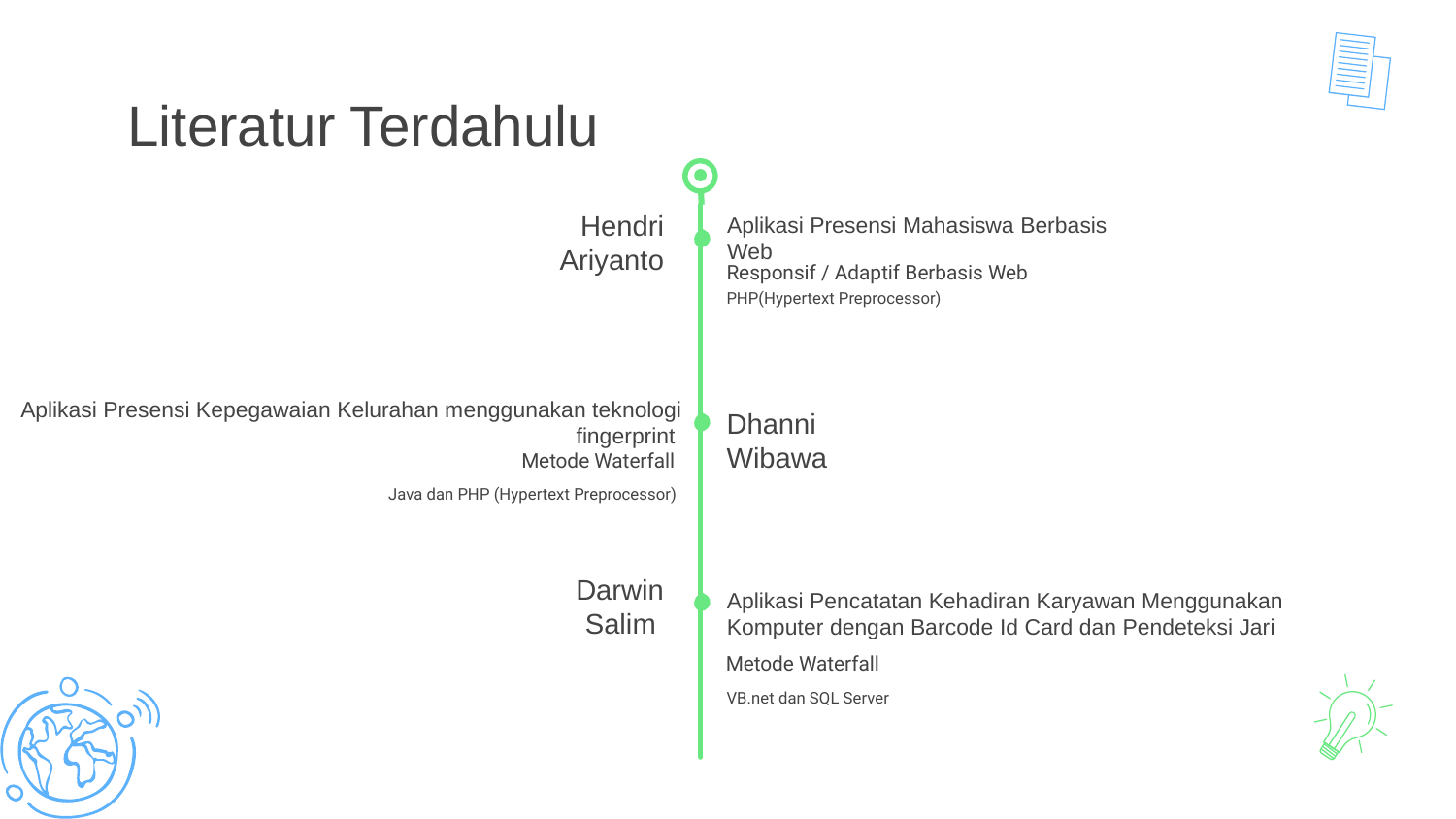

# Literatur Terdahulu

Hendri Ariyanto
Aplikasi Presensi Mahasiswa Berbasis Web

Responsif / Adaptif Berbasis Web
PHP(Hypertext Preprocessor)
Aplikasi Presensi Kepegawaian Kelurahan menggunakan teknologi fingerprint
Dhanni
Wibawa

Metode Waterfall
Java dan PHP (Hypertext Preprocessor)

Darwin Salim
Aplikasi Pencatatan Kehadiran Karyawan Menggunakan Komputer dengan Barcode Id Card dan Pendeteksi Jari

Metode Waterfall

VB.net dan SQL Server